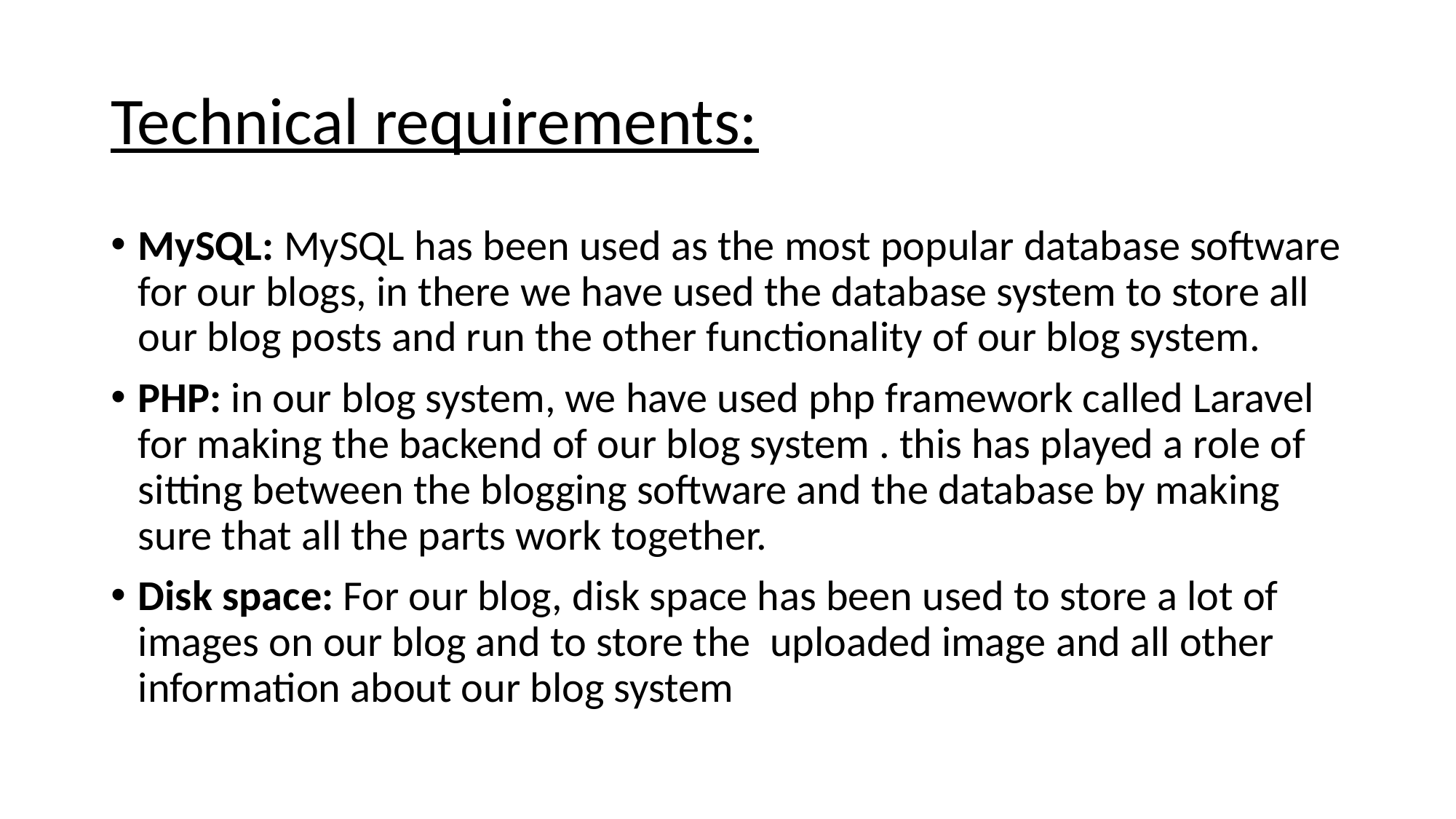

# Technical requirements:
MySQL: MySQL has been used as the most popular database software for our blogs, in there we have used the database system to store all our blog posts and run the other functionality of our blog system.
PHP: in our blog system, we have used php framework called Laravel for making the backend of our blog system . this has played a role of sitting between the blogging software and the database by making sure that all the parts work together.
Disk space: For our blog, disk space has been used to store a lot of images on our blog and to store the  uploaded image and all other information about our blog system